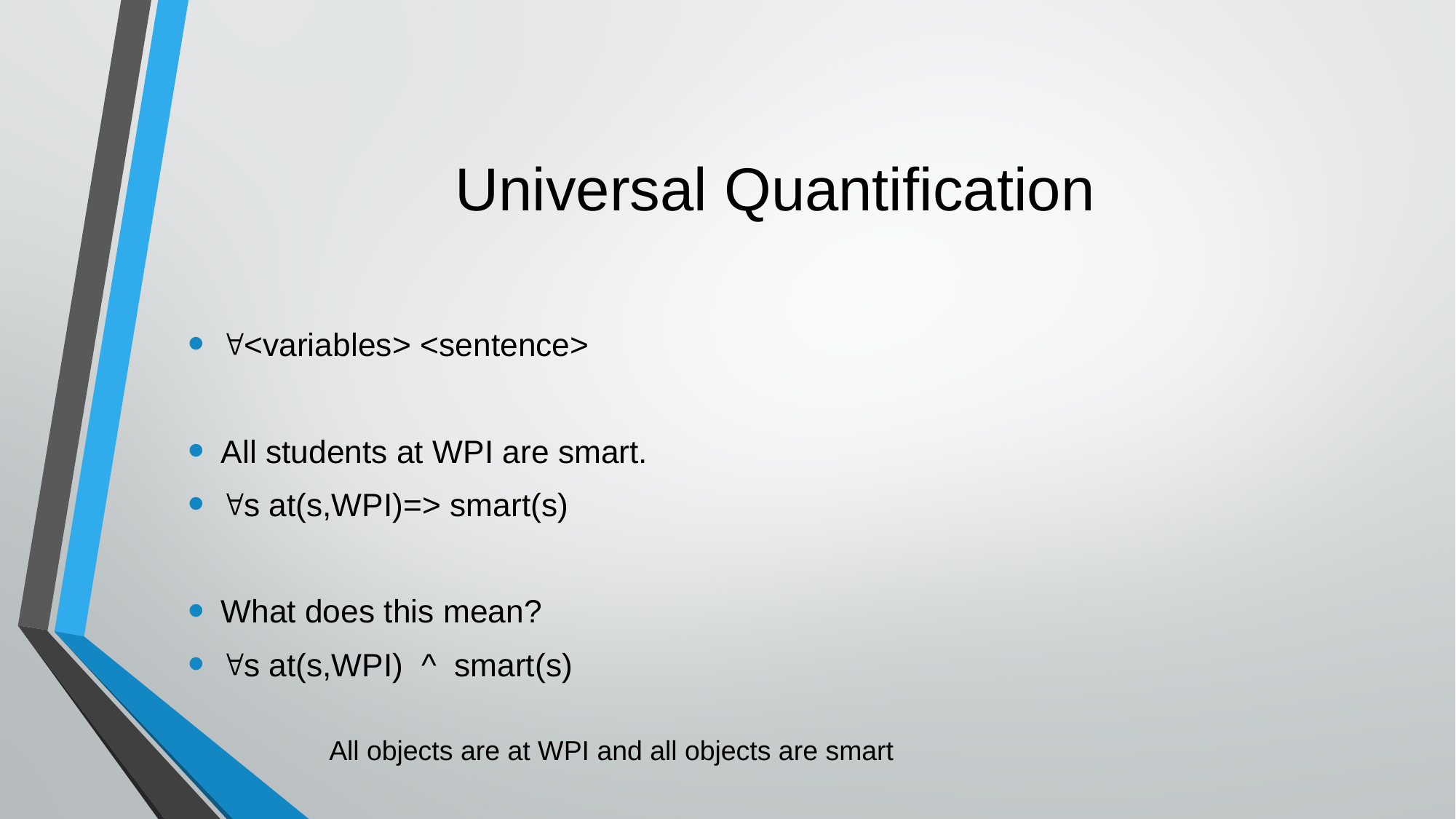

# Universal Quantification
∀<variables> <sentence>

All students at WPI are smart.
∀s at(s,WPI)=> smart(s)

What does this mean?
∀s at(s,WPI)  ^  smart(s)

All objects are at WPI and all objects are smart